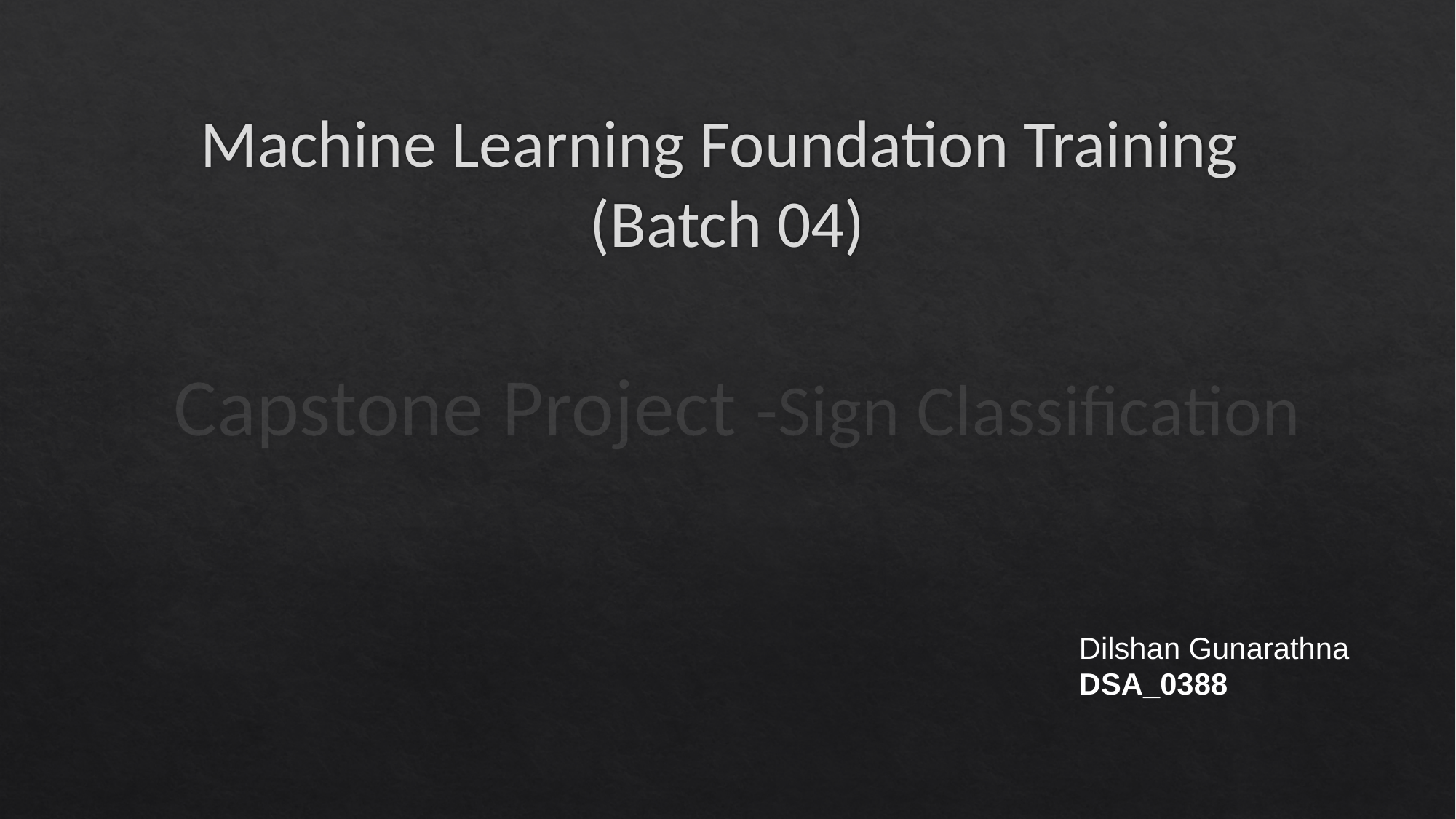

# Machine Learning Foundation Training (Batch 04)
 Capstone Project -Sign Classification
Dilshan Gunarathna
DSA_0388